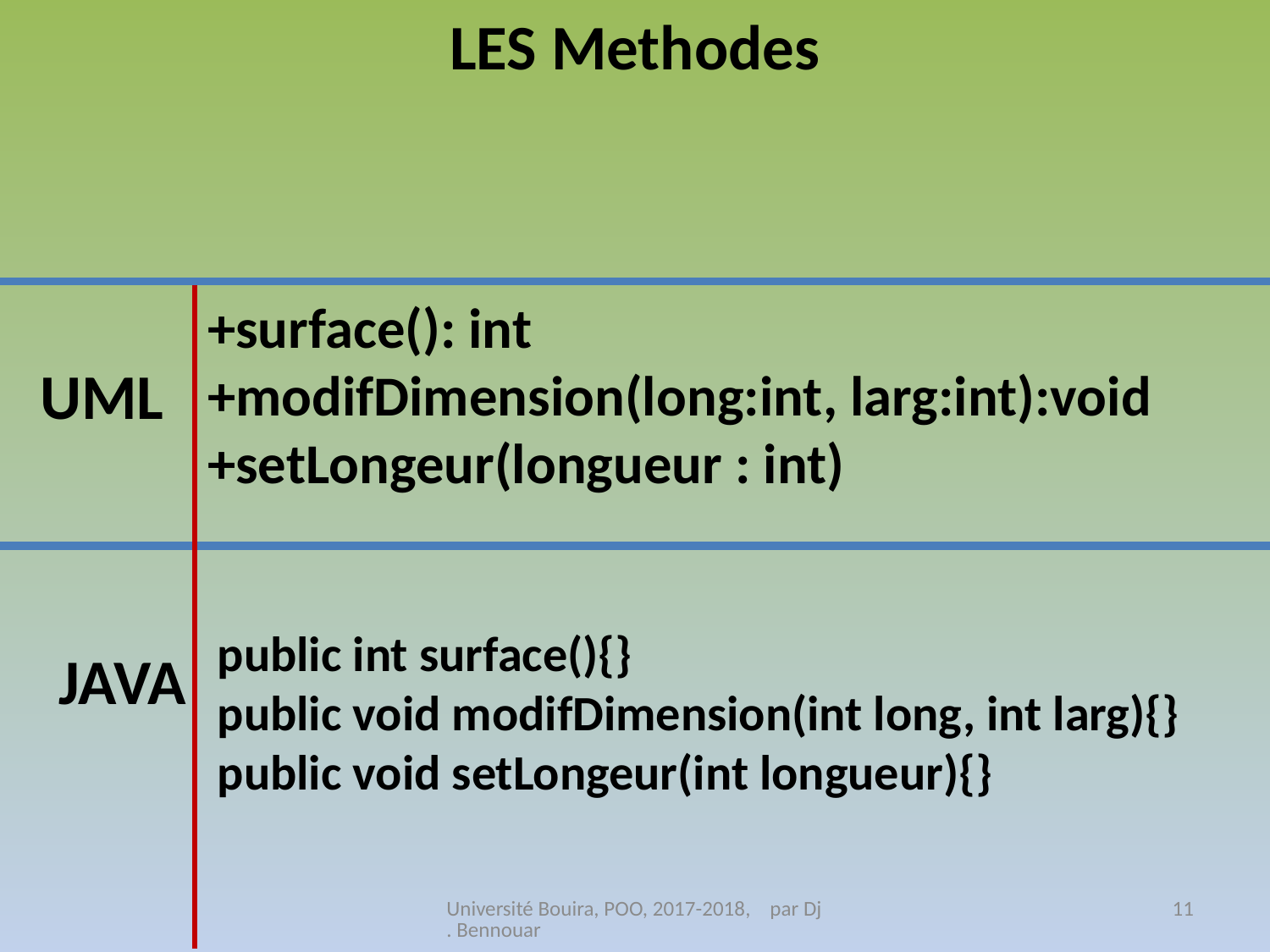

LES Methodes
+surface(): int
+modifDimension(long:int, larg:int):void
+setLongeur(longueur : int)
UML
public int surface(){}
public void modifDimension(int long, int larg){}
public void setLongeur(int longueur){}
JAVA
Université Bouira, POO, 2017-2018,    par Dj. Bennouar
11